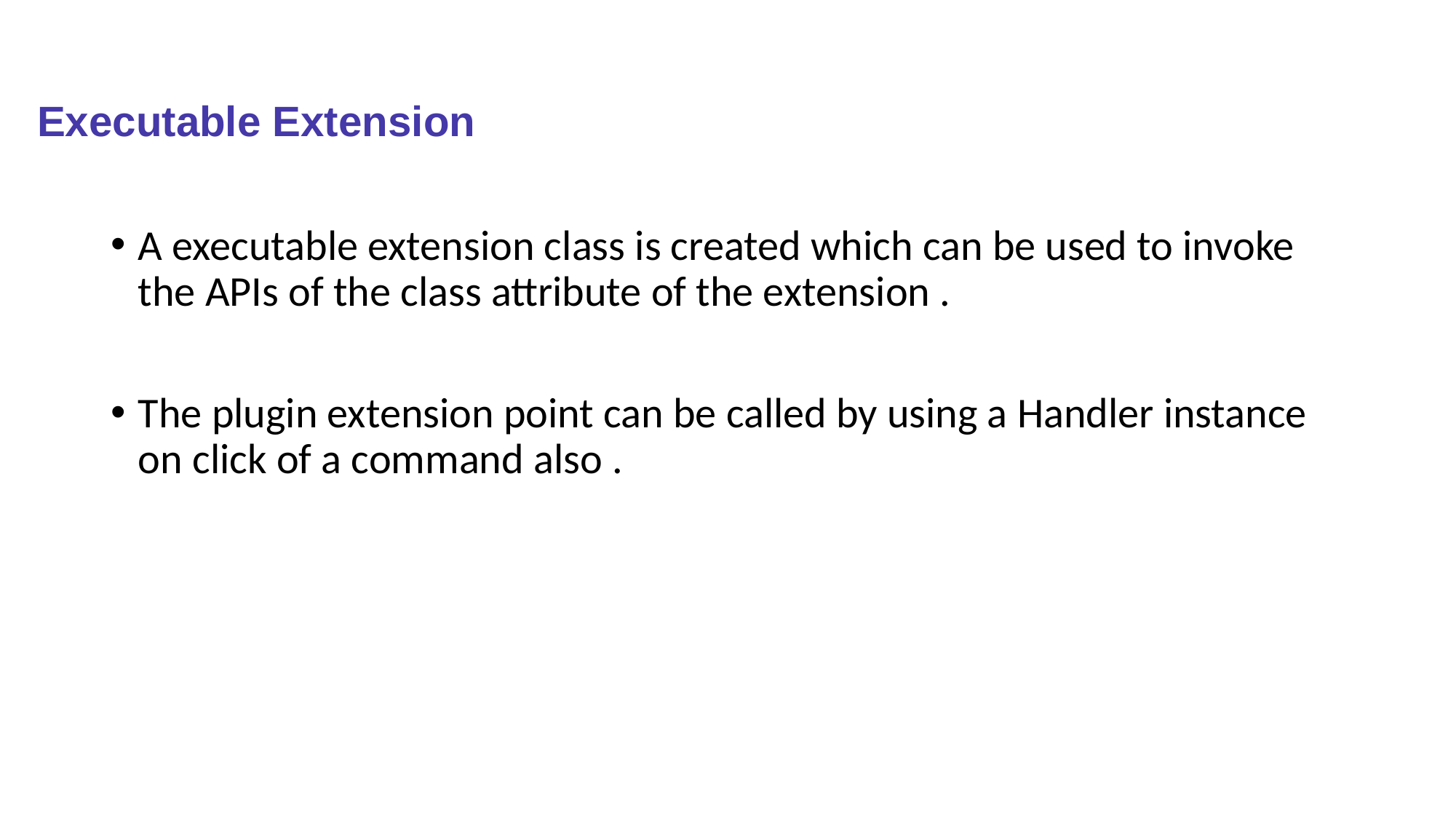

# Executable Extension
A executable extension class is created which can be used to invoke the APIs of the class attribute of the extension .

The plugin extension point can be called by using a Handler instance on click of a command also .